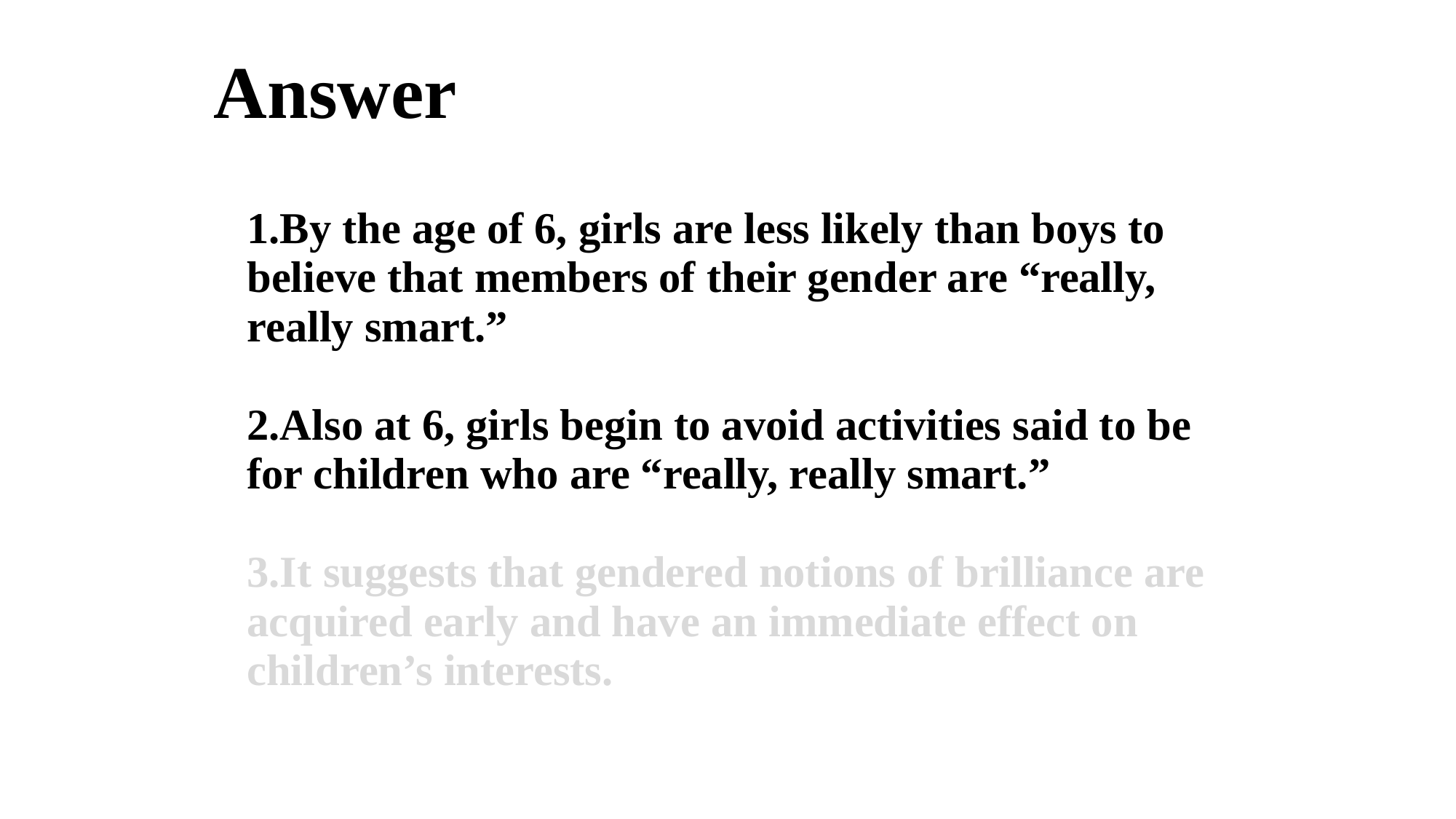

Answer
1.By the age of 6, girls are less likely than boys to believe that members of their gender are “really, really smart.”

2.Also at 6, girls begin to avoid activities said to be for children who are “really, really smart.”

3.It suggests that gendered notions of brilliance are acquired early and have an immediate effect on children’s interests.